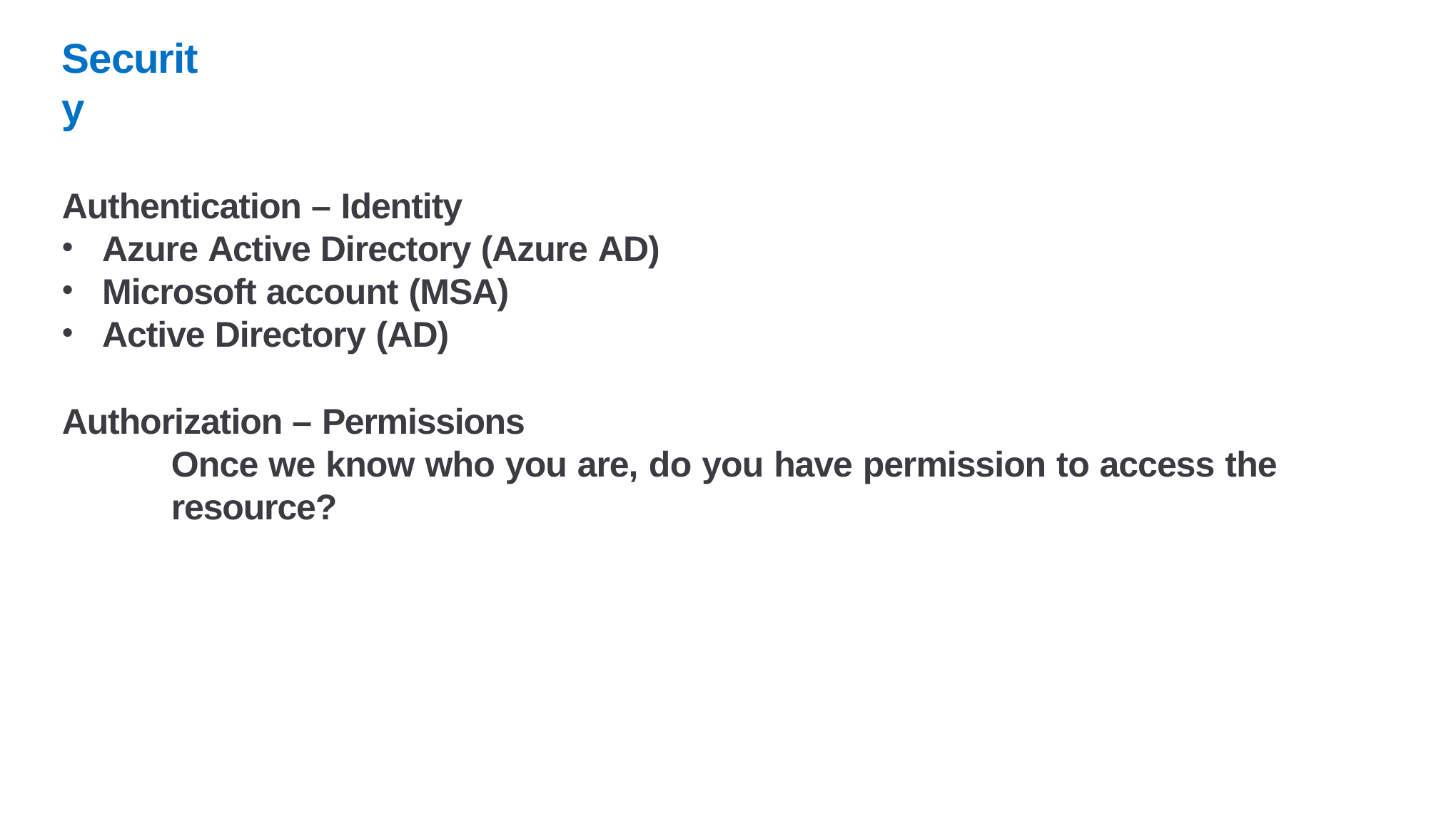

# Security
Authentication – Identity
Azure Active Directory (Azure AD)
Microsoft account (MSA)
Active Directory (AD)

Authorization – Permissions
Once we know who you are, do you have permission to access the resource?